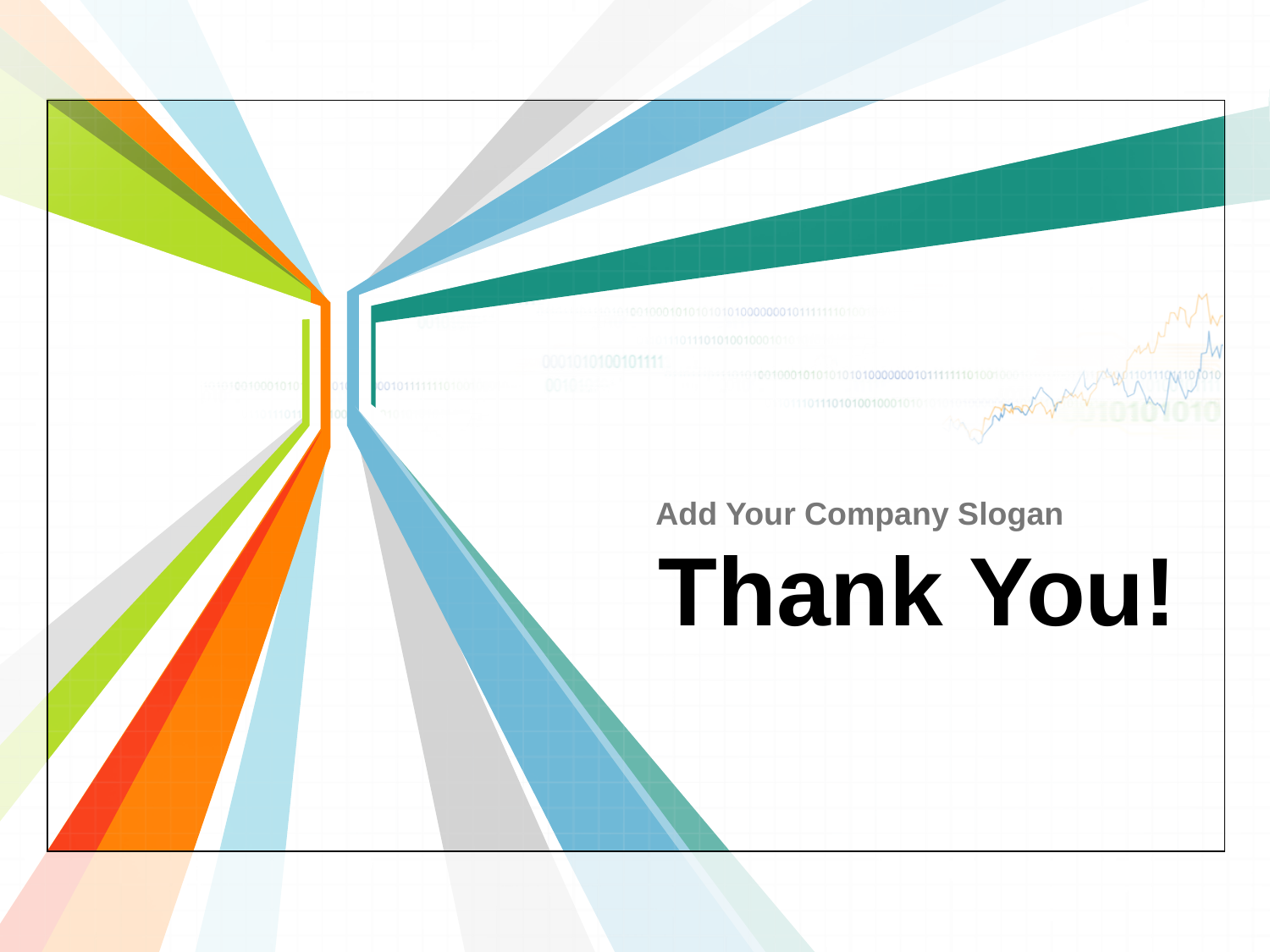

Add Your Company Slogan
# Thank You!